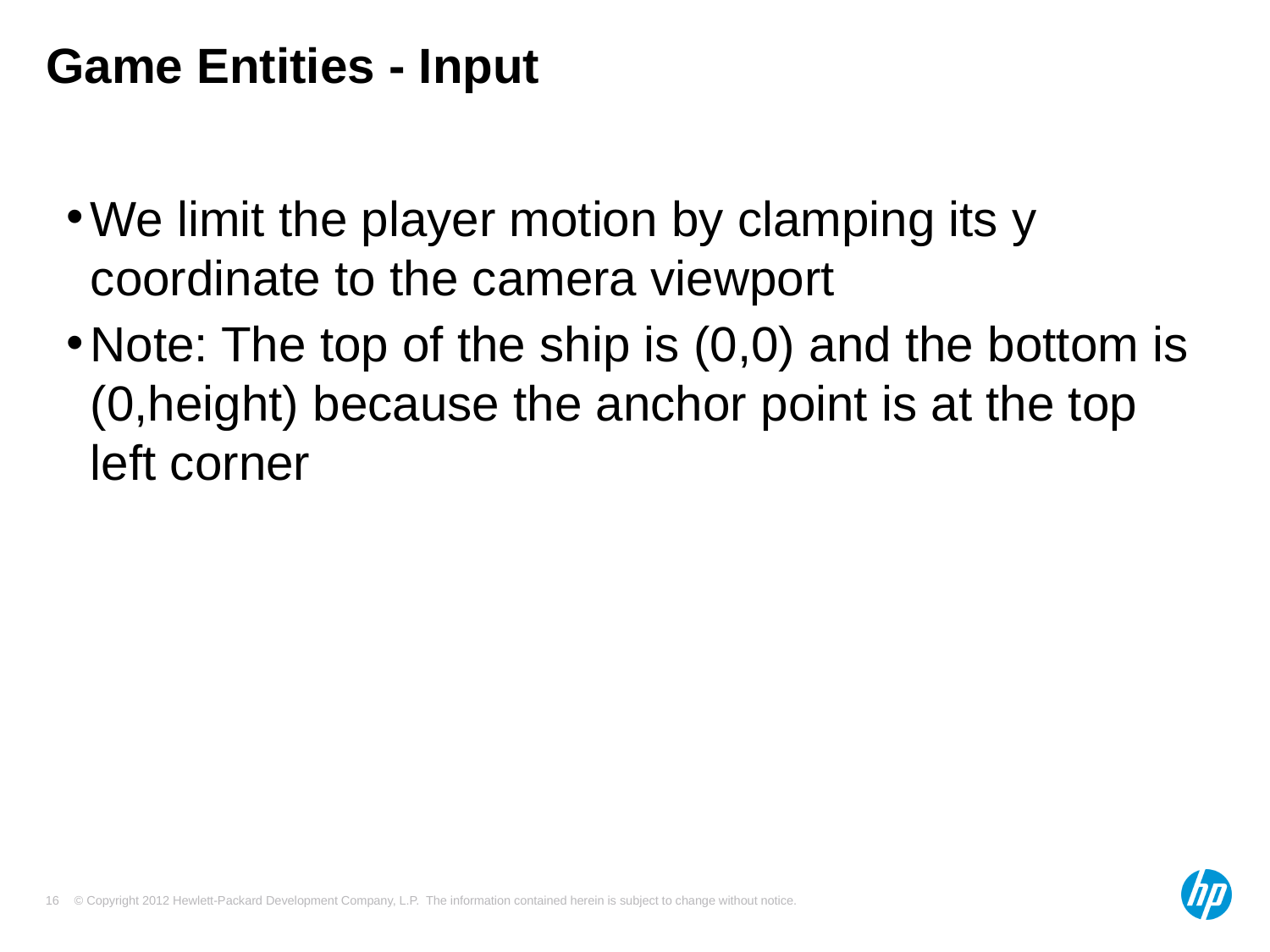

# Game Entities - Input

We limit the player motion by clamping its y coordinate to the camera viewport
Note: The top of the ship is (0,0) and the bottom is (0,height) because the anchor point is at the top left corner